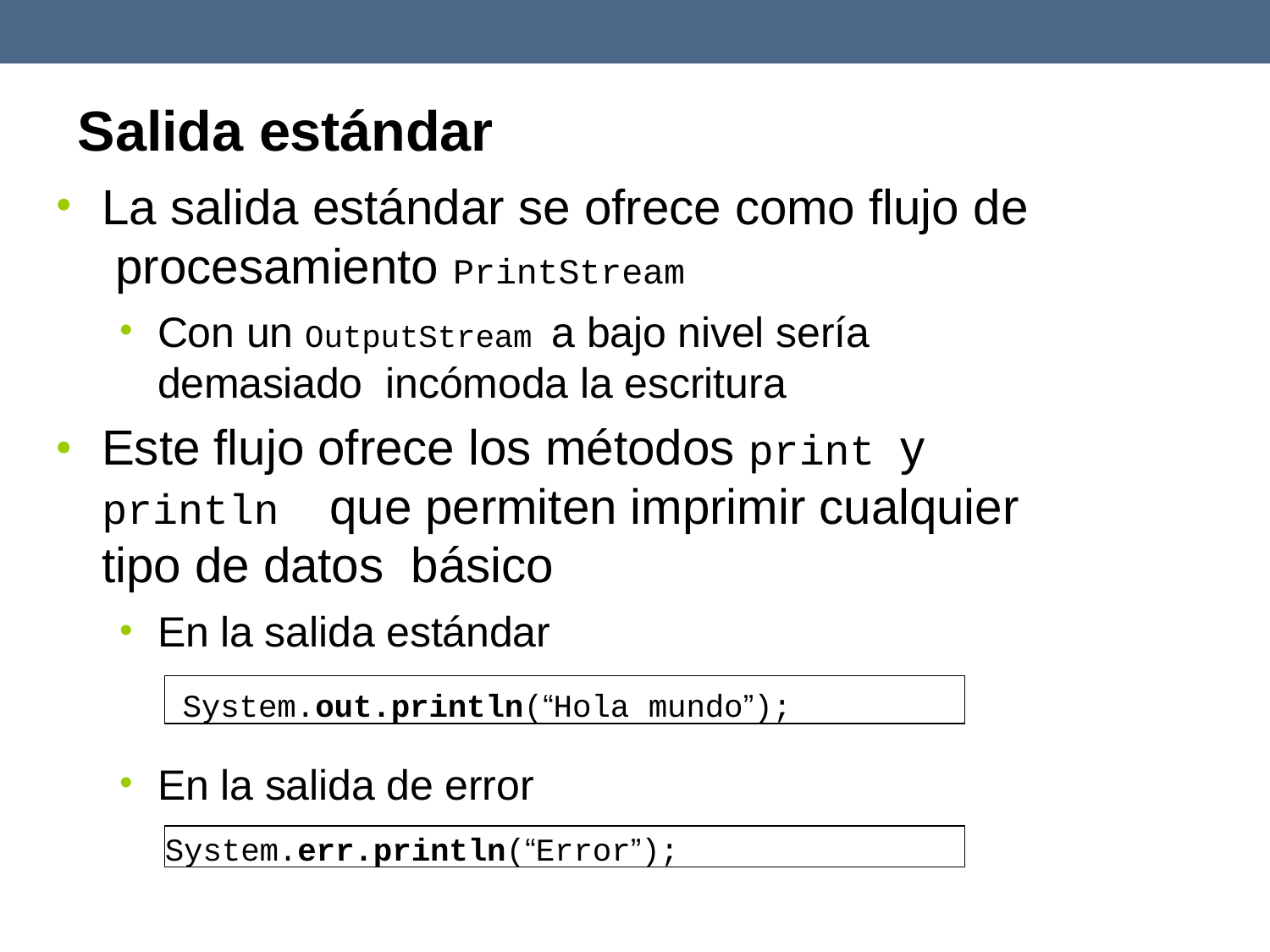

# Salida estándar
La salida estándar se ofrece como flujo de  procesamiento PrintStream
Con un OutputStream a bajo nivel sería demasiado  incómoda la escritura
Este flujo ofrece los métodos print y println  que permiten imprimir cualquier tipo de datos  básico
En la salida estándar
System.out.println(“Hola mundo”);
En la salida de error
System.err.println(“Error”);